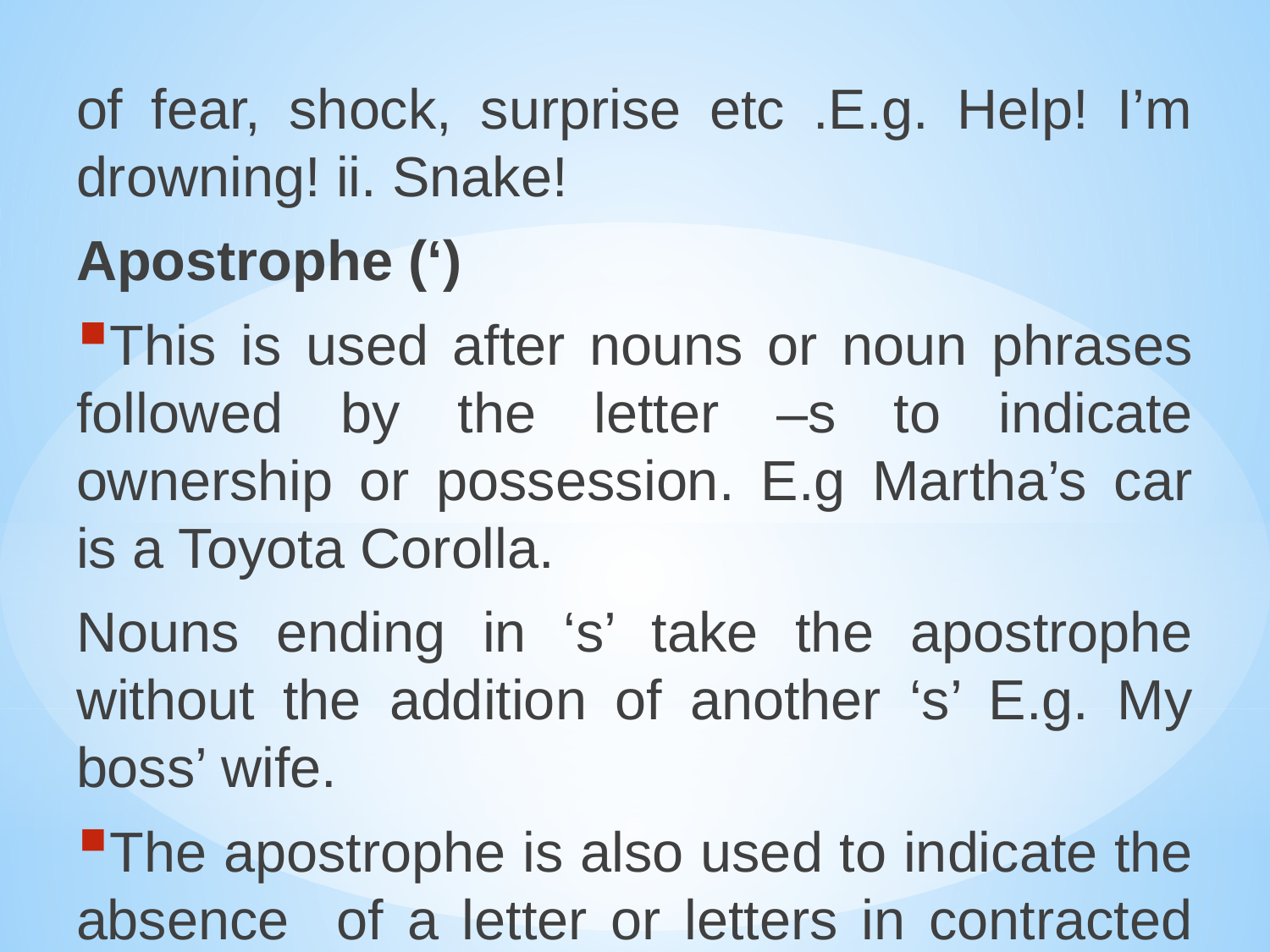

of fear, shock, surprise etc .E.g. Help! I’m drowning! ii. Snake!
Apostrophe (‘)
This is used after nouns or noun phrases followed by the letter –s to indicate ownership or possession. E.g Martha’s car is a Toyota Corolla.
Nouns ending in ‘s’ take the apostrophe without the addition of another ‘s’ E.g. My boss’ wife.
The apostrophe is also used to indicate the absence  of a letter or letters in contracted forms of words. E.g. We don’t need that.